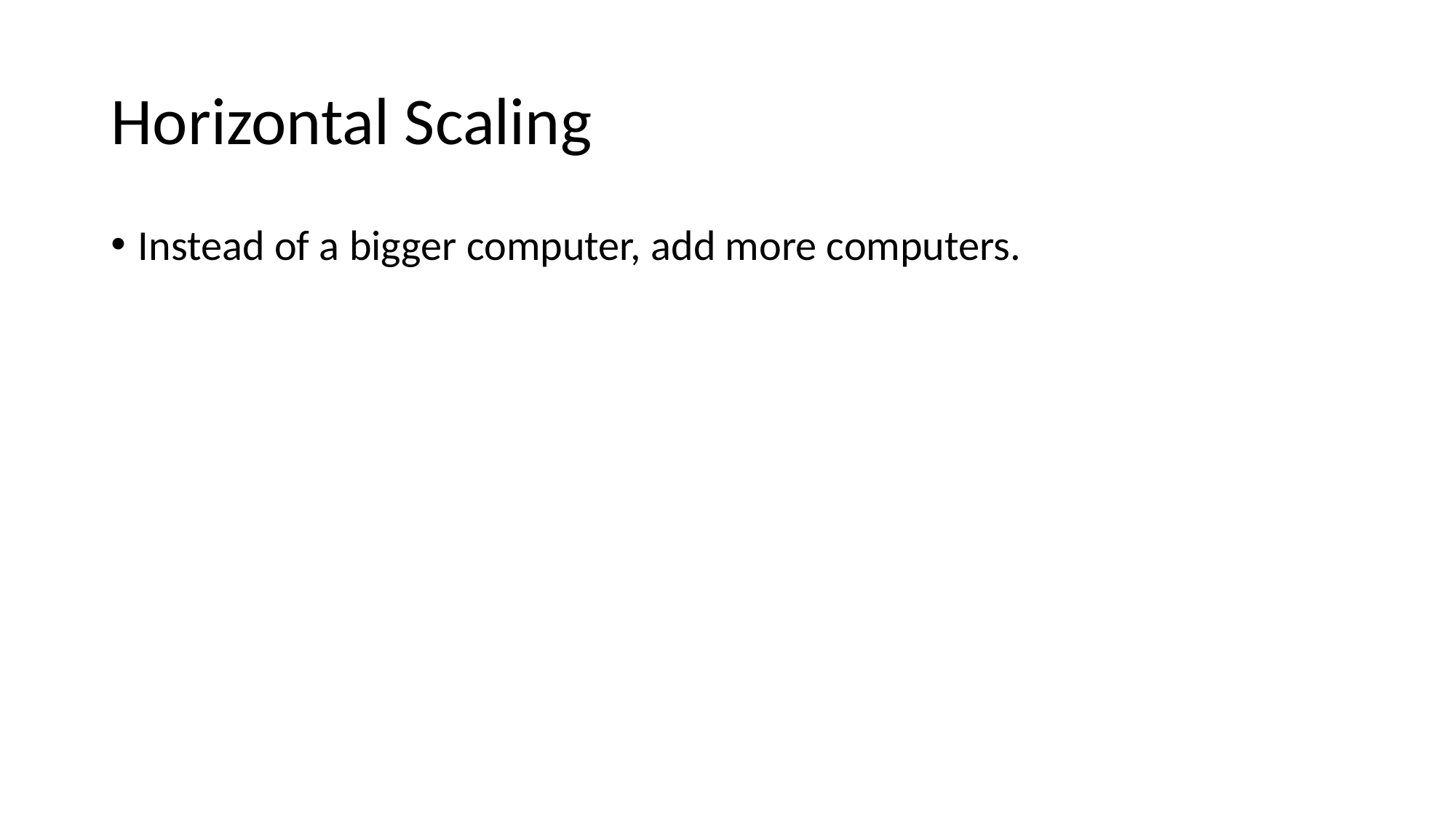

# Horizontal Scaling
Instead of a bigger computer, add more computers.